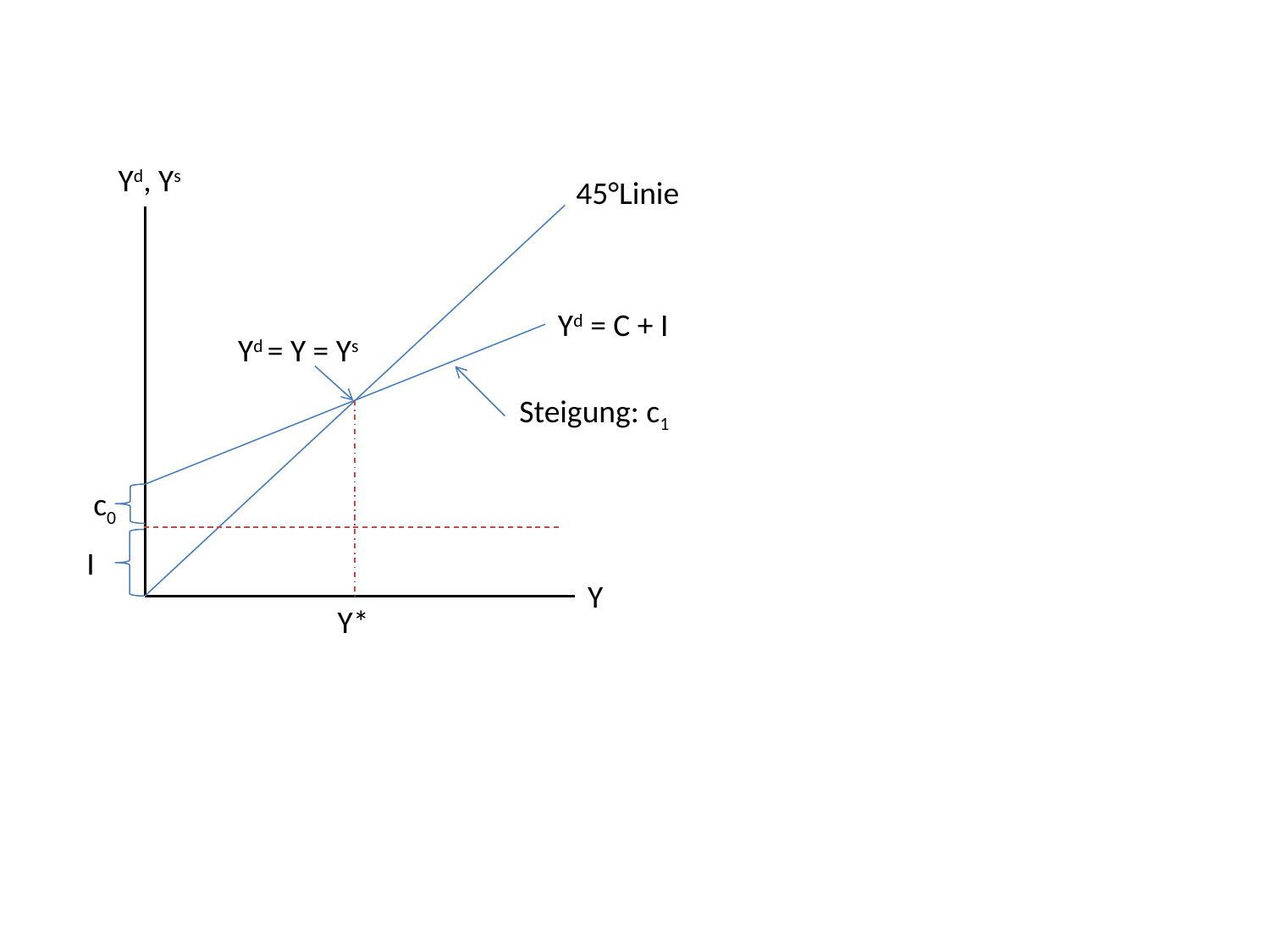

Yd, Ys
45°Linie
Yd = C + I
Yd = Y = Ys
Steigung: c1
c0

I
Y
Y*